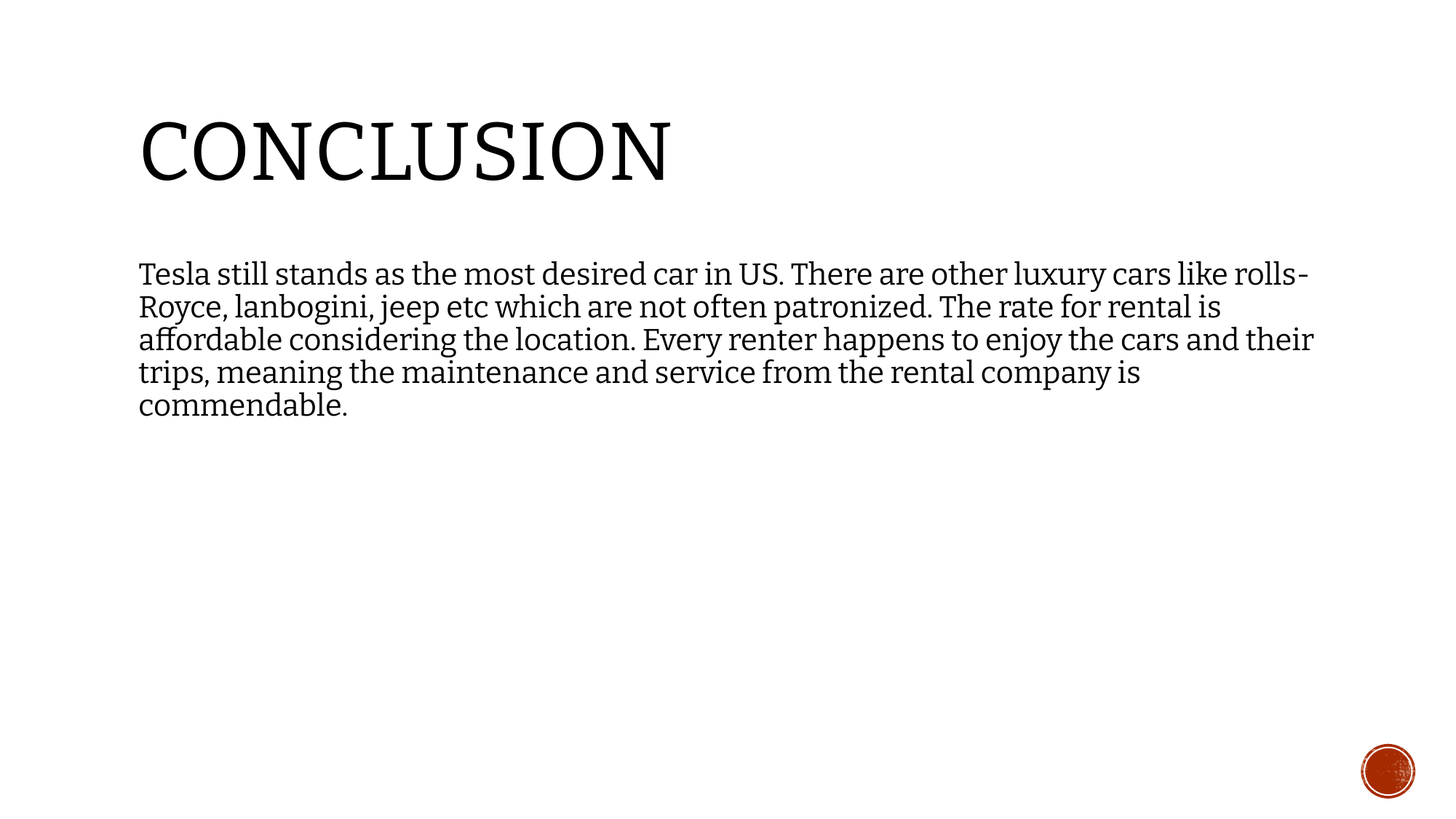

# conclusion
Tesla still stands as the most desired car in US. There are other luxury cars like rolls-Royce, lanbogini, jeep etc which are not often patronized. The rate for rental is affordable considering the location. Every renter happens to enjoy the cars and their trips, meaning the maintenance and service from the rental company is commendable.